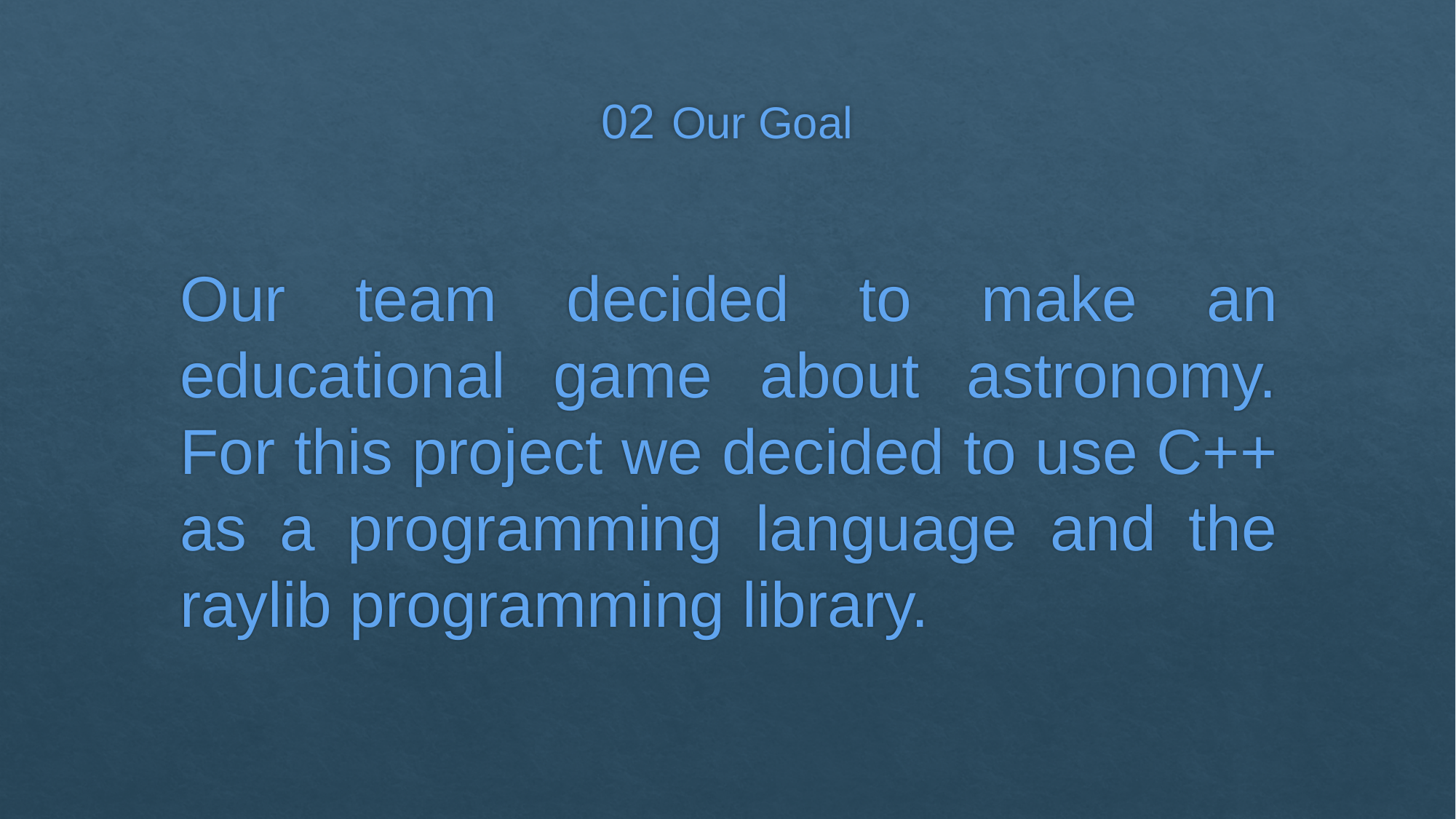

# 02 Our Goal
Our team decided to make an educational game about astronomy. For this project we decided to use C++ as a programming language and the raylib programming library.